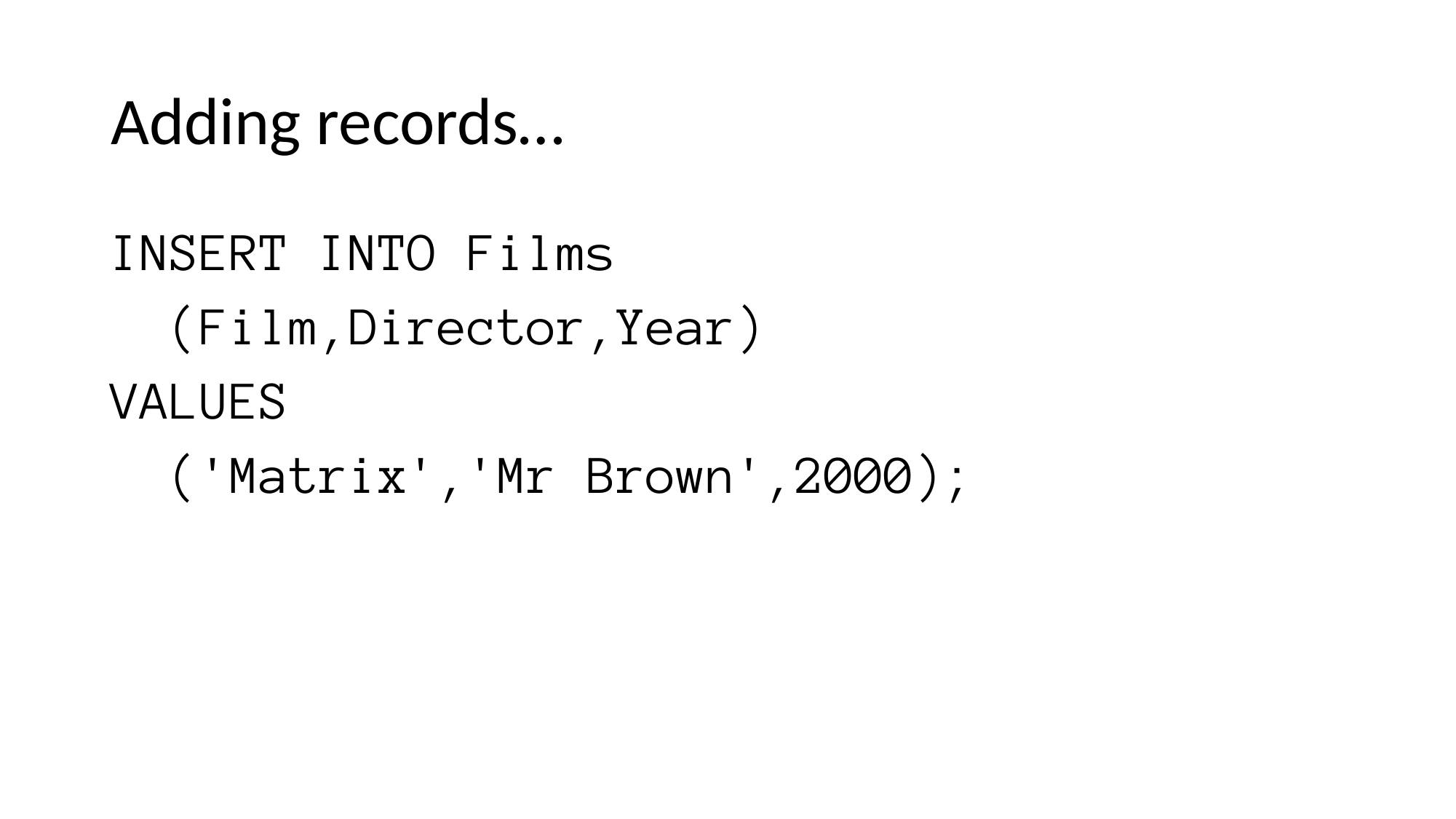

# Adding records…
INSERT INTO Films
  (Film,Director,Year)
VALUES
  ('Matrix','Mr Brown',2000);